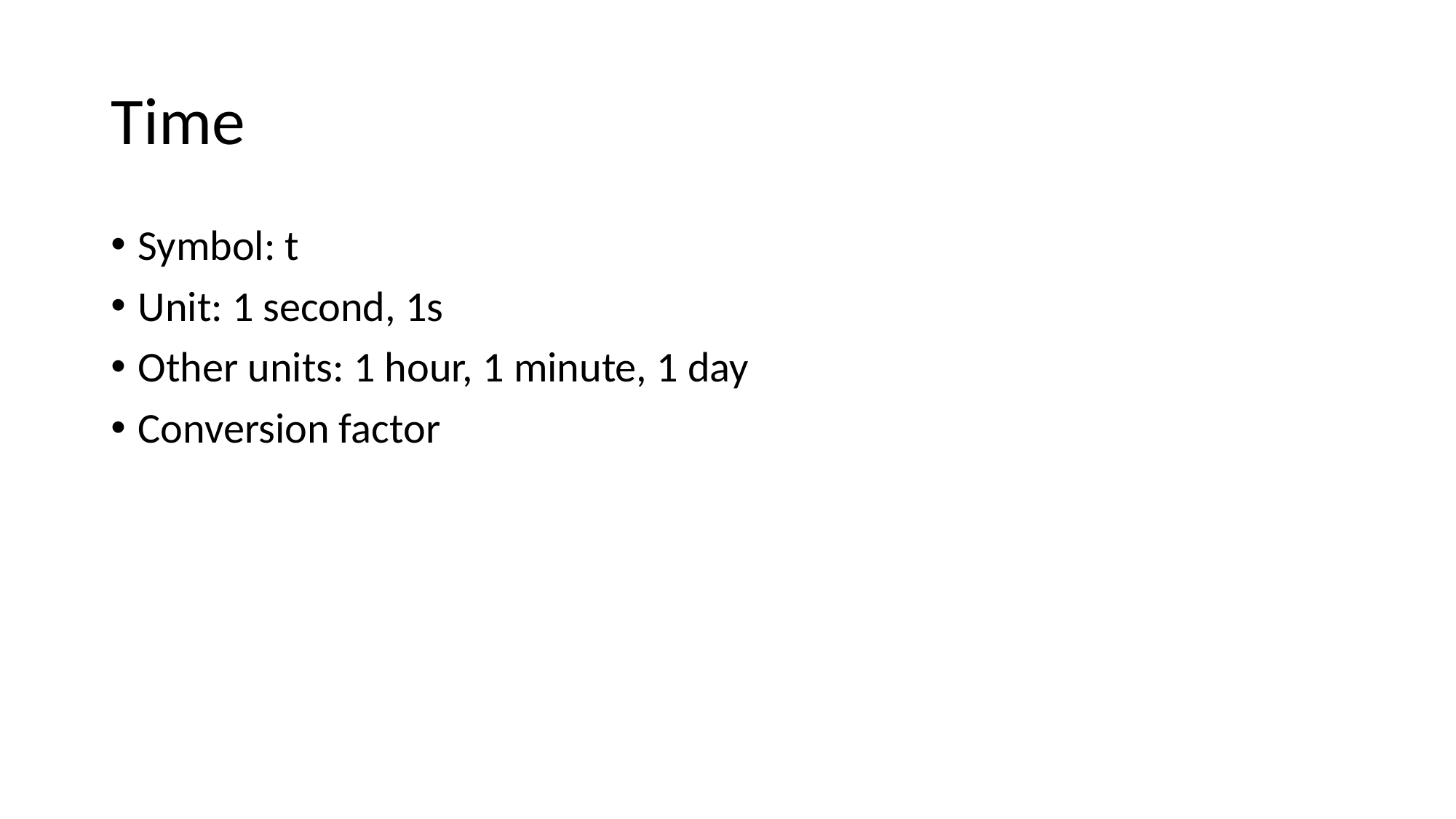

# Time
Symbol: t
Unit: 1 second, 1s
Other units: 1 hour, 1 minute, 1 day
Conversion factor